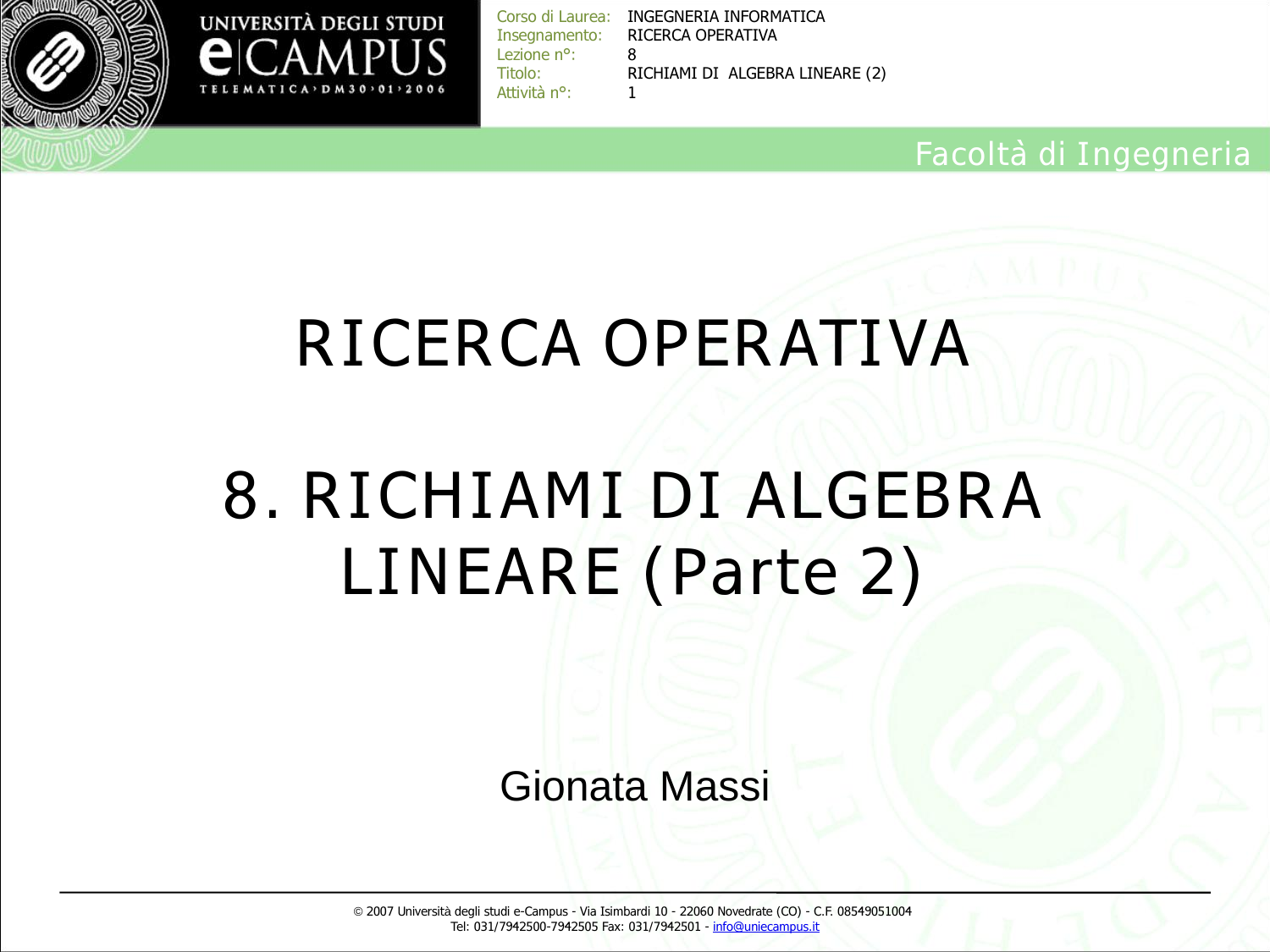

# RICERCA OPERATIVA 8. RICHIAMI DI ALGEBRA LINEARE (Parte 2)
Gionata Massi